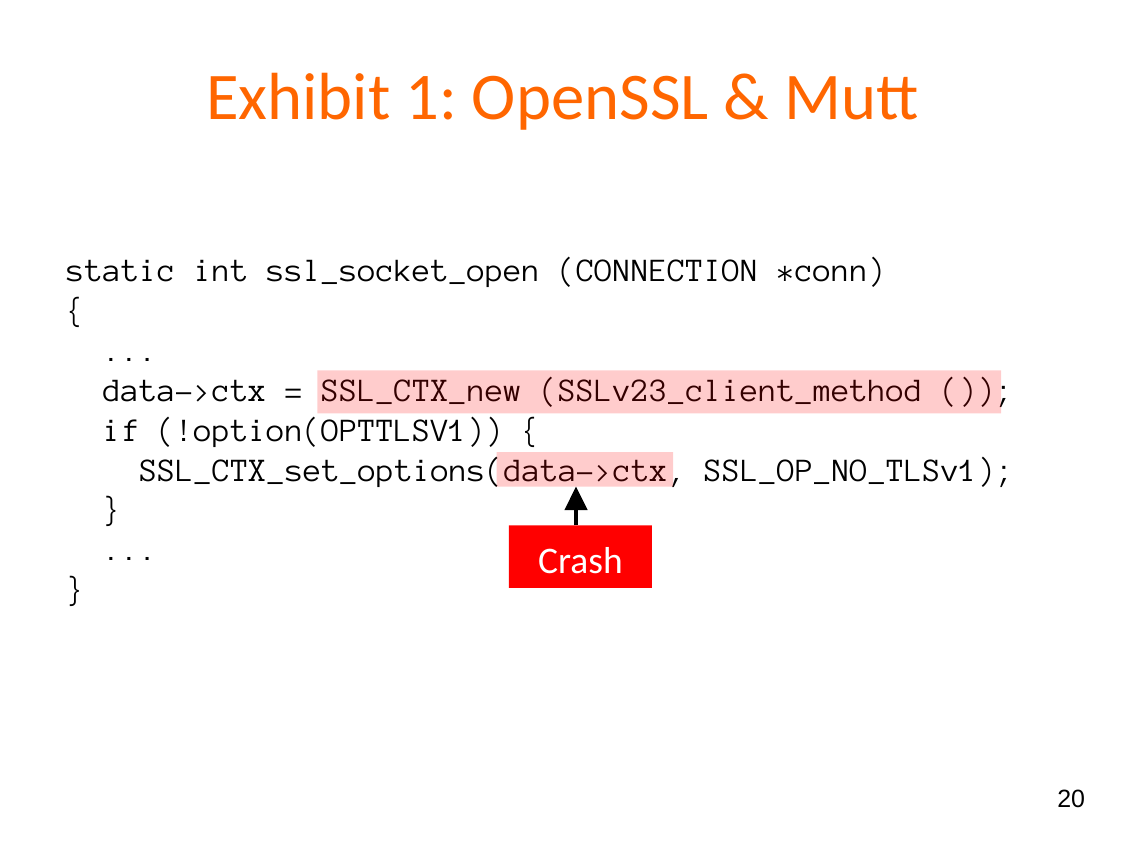

# Exhibit 1: OpenSSL & Mutt
static int ssl_socket_open (CONNECTION *conn)
{
  ...
  data->ctx = SSL_CTX_new (SSLv23_client_method ());
  if (!option(OPTTLSV1)) {
    SSL_CTX_set_options(data->ctx, SSL_OP_NO_TLSv1);
  }
  ...
}

Crash
20